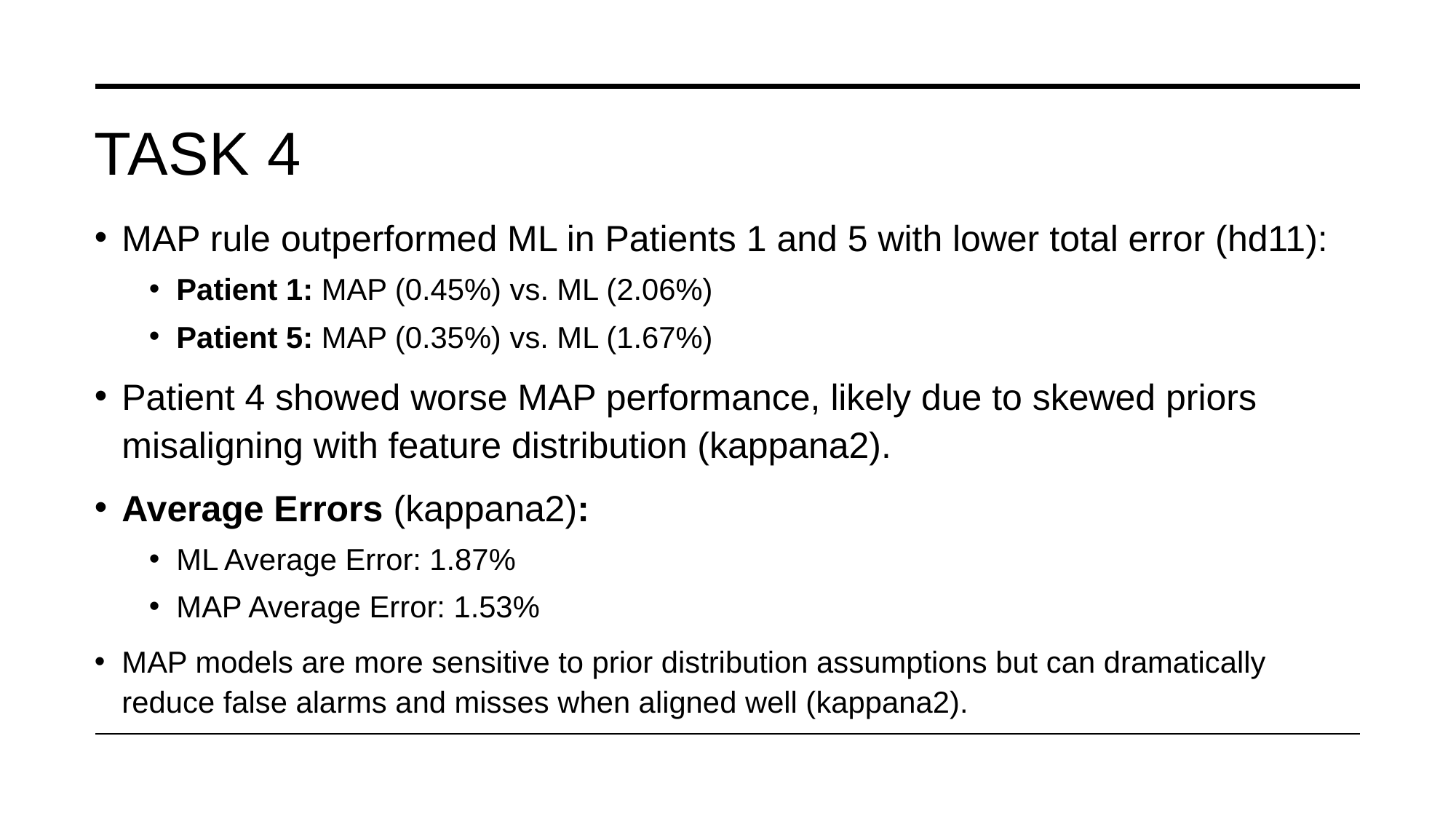

# Task 4
MAP rule outperformed ML in Patients 1 and 5 with lower total error (hd11):
Patient 1: MAP (0.45%) vs. ML (2.06%)
Patient 5: MAP (0.35%) vs. ML (1.67%)
Patient 4 showed worse MAP performance, likely due to skewed priors misaligning with feature distribution (kappana2).
Average Errors (kappana2):
ML Average Error: 1.87%
MAP Average Error: 1.53%
MAP models are more sensitive to prior distribution assumptions but can dramatically reduce false alarms and misses when aligned well (kappana2).